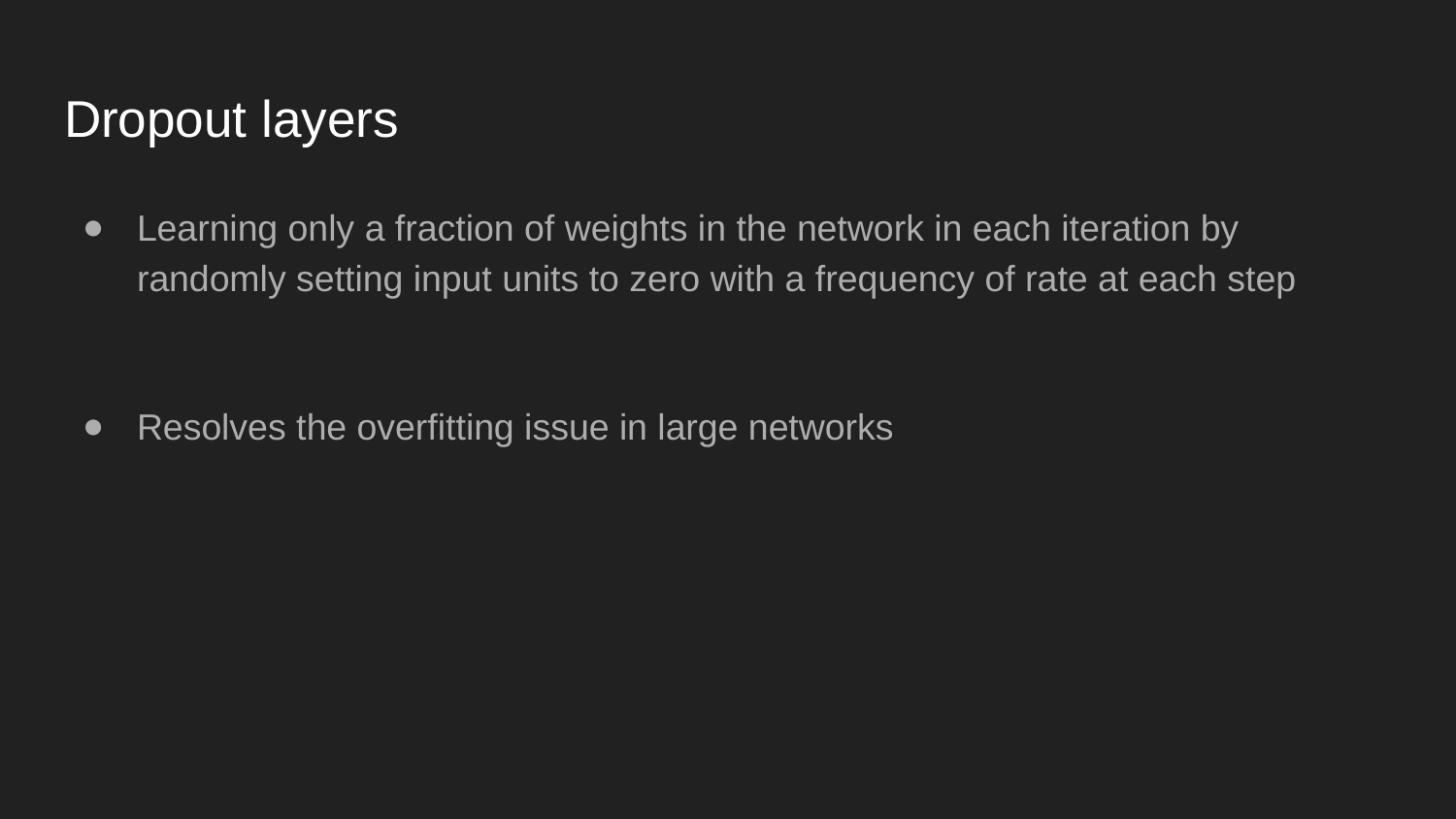

# Dropout layers
Learning only a fraction of weights in the network in each iteration by randomly setting input units to zero with a frequency of rate at each step

Resolves the overfitting issue in large networks